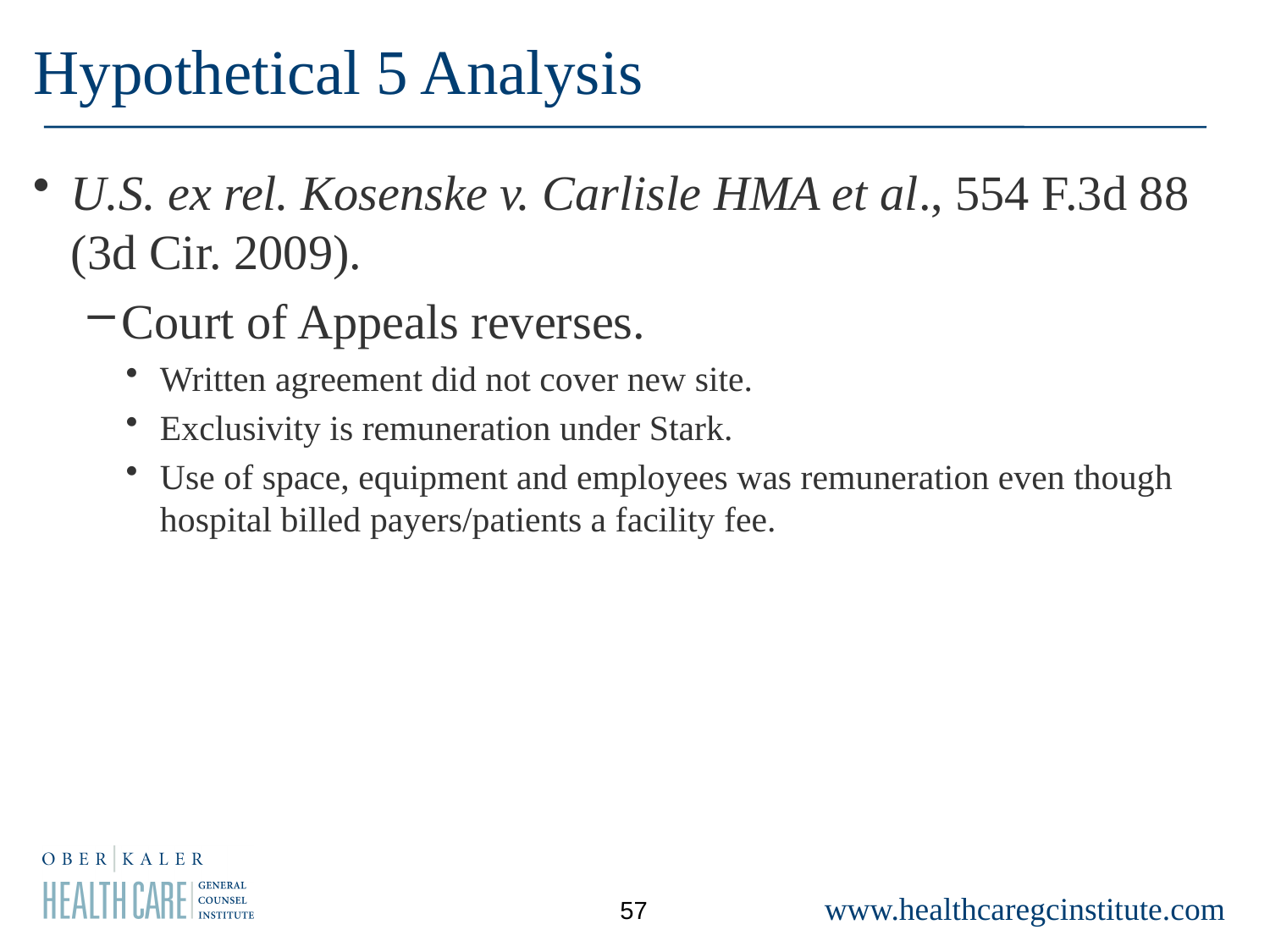

Hypothetical 5 Analysis
U.S. ex rel. Kosenske v. Carlisle HMA et al., 554 F.3d 88 (3d Cir. 2009).
Court of Appeals reverses.
Written agreement did not cover new site.
Exclusivity is remuneration under Stark.
Use of space, equipment and employees was remuneration even though hospital billed payers/patients a facility fee.

57